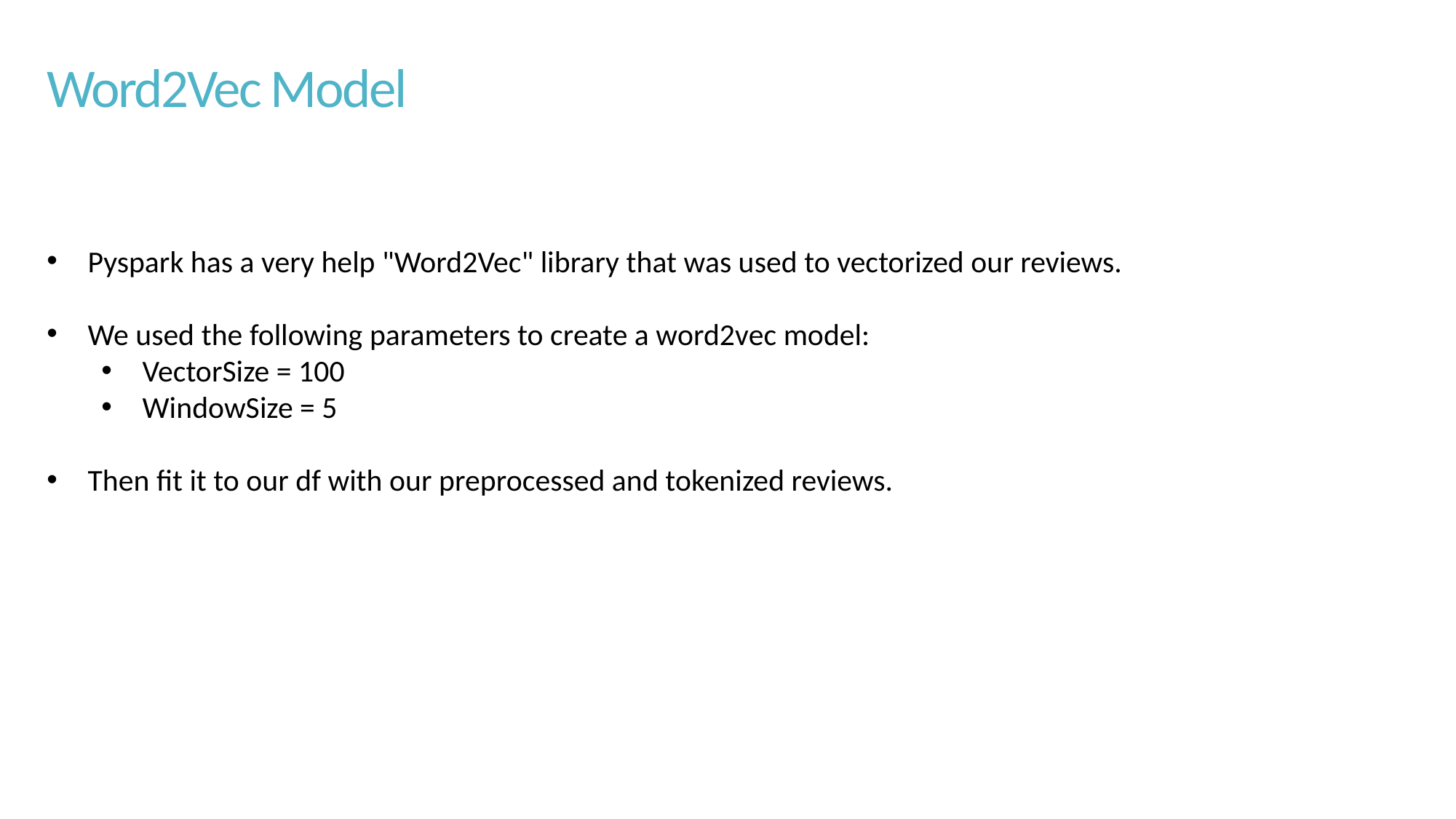

# Word2Vec Model
Pyspark has a very help "Word2Vec" library that was used to vectorized our reviews.

We used the following parameters to create a word2vec model:
VectorSize = 100
WindowSize = 5

Then fit it to our df with our preprocessed and tokenized reviews.